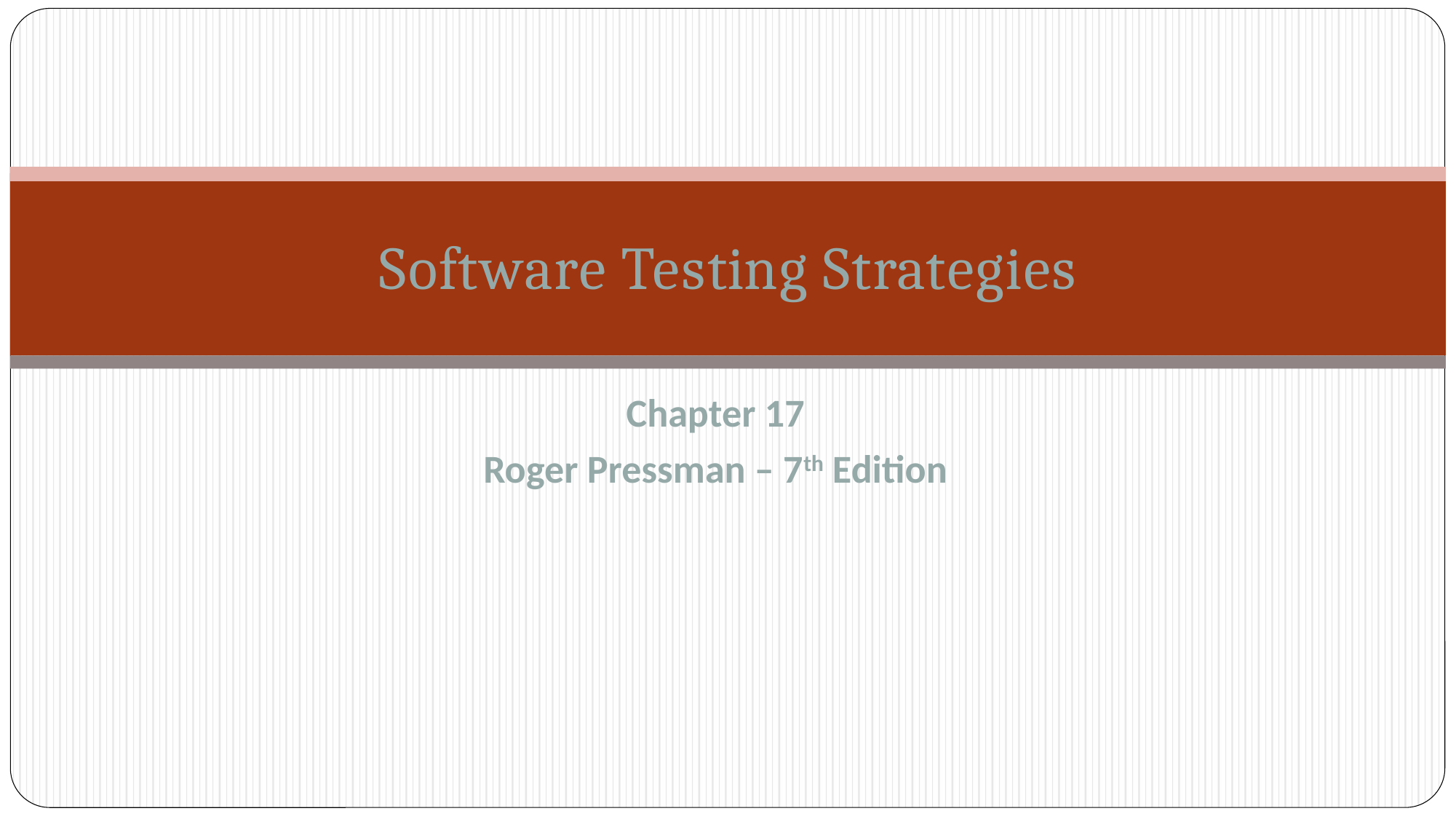

# Software Testing Strategies
Chapter 17
Roger Pressman – 7th Edition